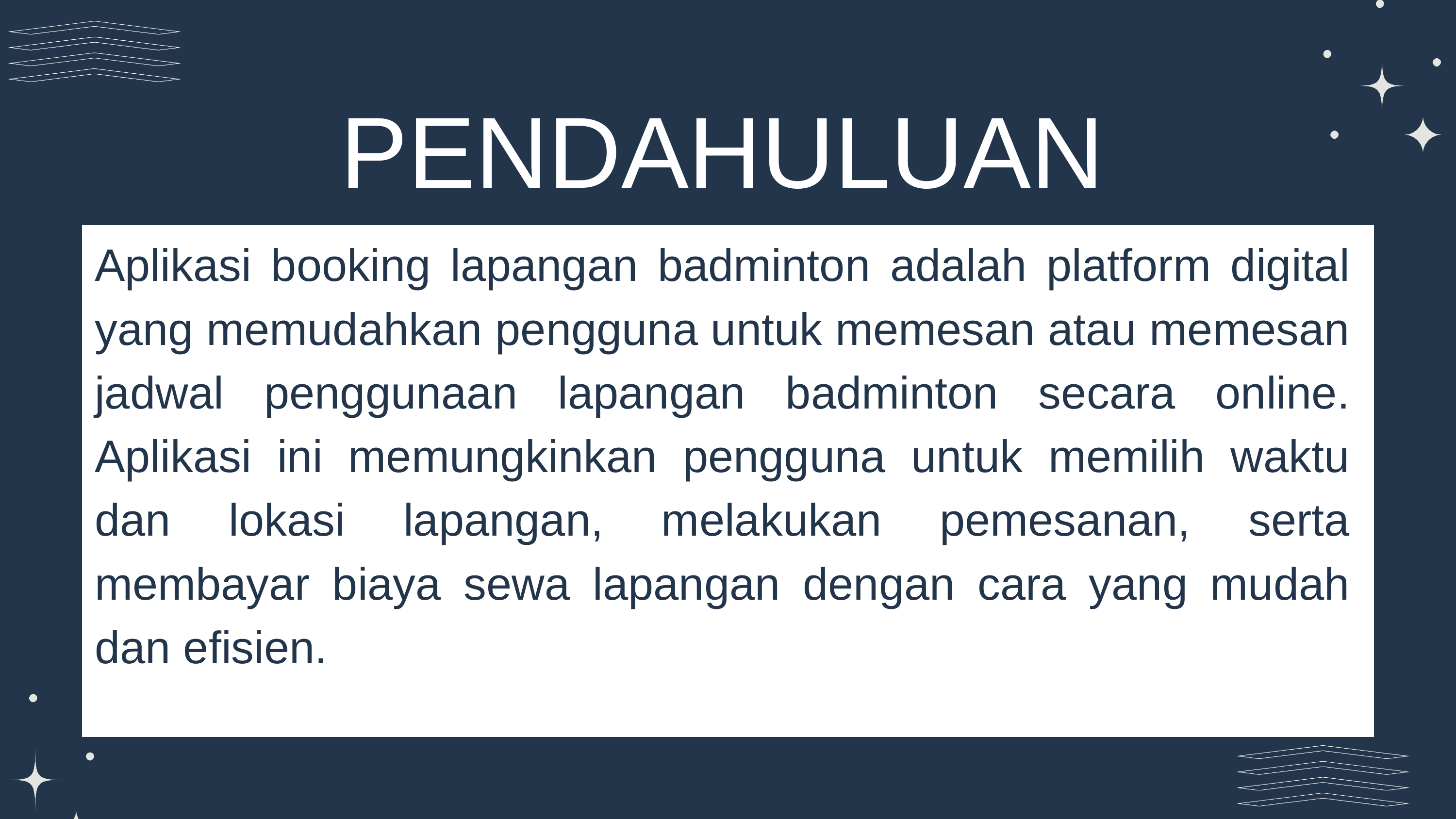

PENDAHULUAN

Aplikasi booking lapangan badminton adalah platform digital yang memudahkan pengguna untuk memesan atau memesan jadwal penggunaan lapangan badminton secara online. Aplikasi ini memungkinkan pengguna untuk memilih waktu dan lokasi lapangan, melakukan pemesanan, serta membayar biaya sewa lapangan dengan cara yang mudah dan efisien.